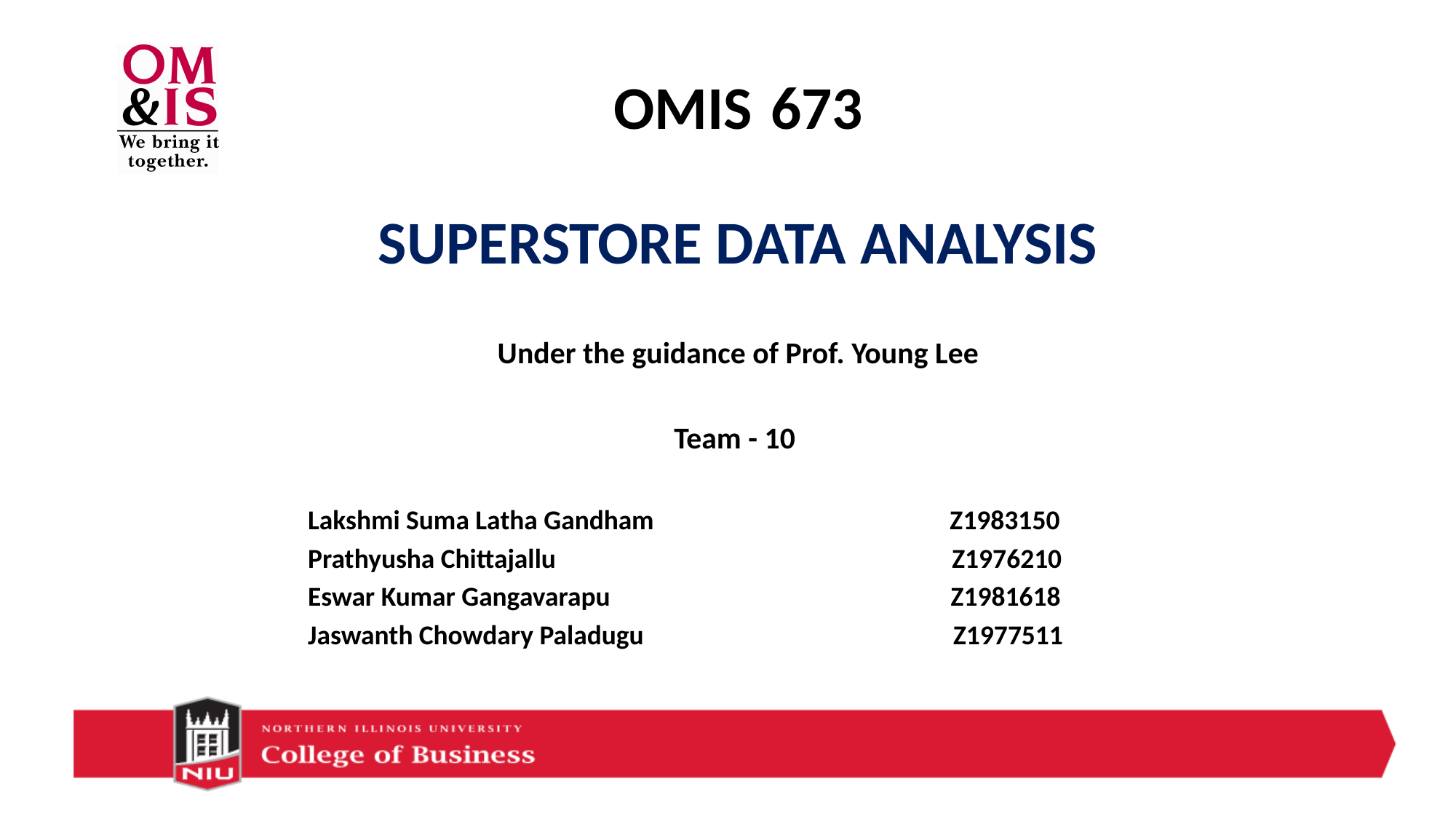

OMIS 673
# SUPERSTORE DATA ANALYSIS
Under the guidance of Prof. Young Lee

Team - 10

           Lakshmi Suma Latha Gandham                                                Z1983150
           Prathyusha Chittajallu                                                                Z1976210
           Eswar Kumar Gangavarapu                                                       Z1981618
           Jaswanth Chowdary Paladugu                                                  Z1977511